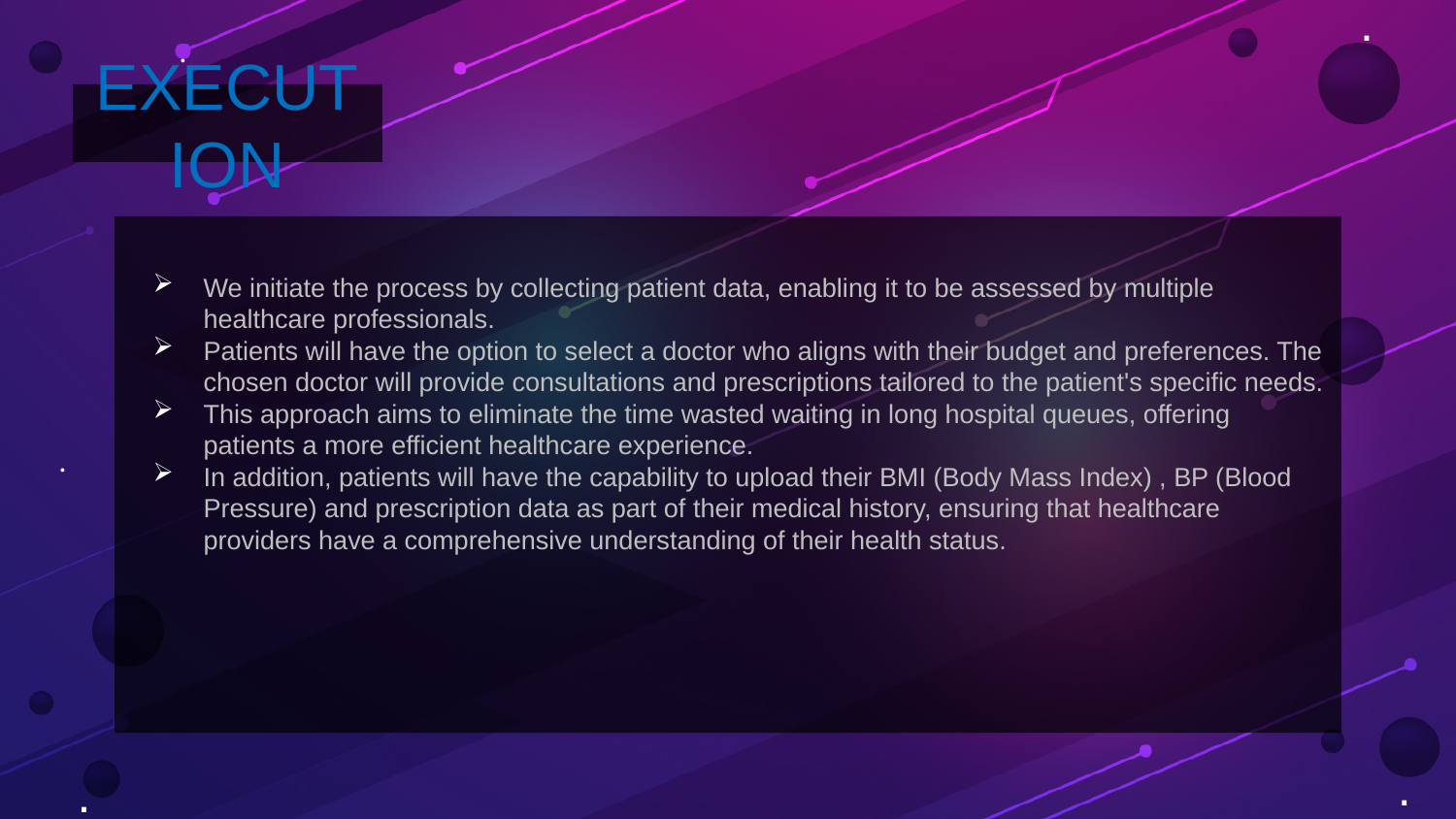

.
.
# EXECUTION
We initiate the process by collecting patient data, enabling it to be assessed by multiple healthcare professionals.
Patients will have the option to select a doctor who aligns with their budget and preferences. The chosen doctor will provide consultations and prescriptions tailored to the patient's specific needs.
This approach aims to eliminate the time wasted waiting in long hospital queues, offering patients a more efficient healthcare experience.
In addition, patients will have the capability to upload their BMI (Body Mass Index) , BP (Blood Pressure) and prescription data as part of their medical history, ensuring that healthcare providers have a comprehensive understanding of their health status.
.
.
.